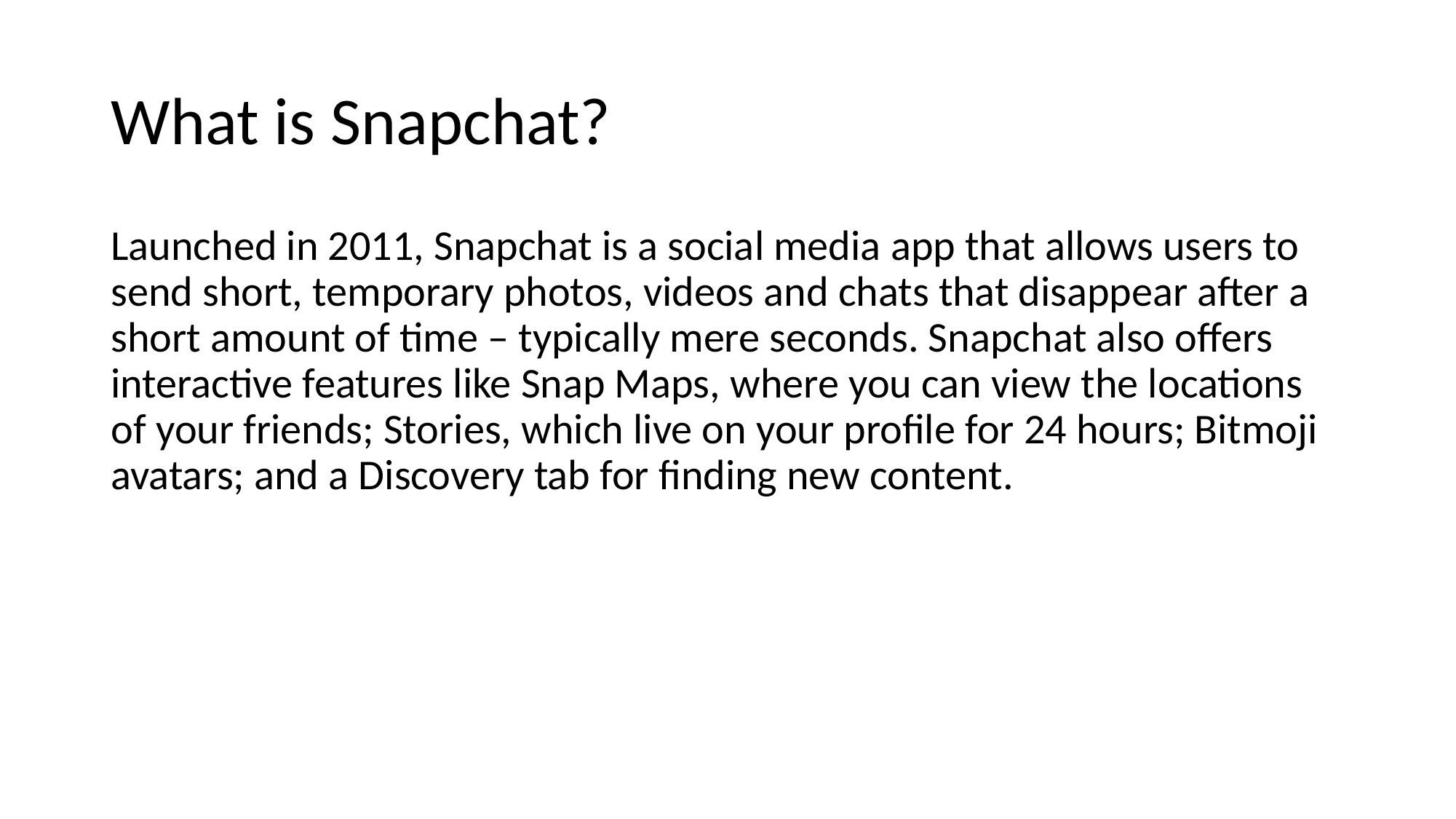

# What is Snapchat?
Launched in 2011, Snapchat is a social media app that allows users to send short, temporary photos, videos and chats that disappear after a short amount of time – typically mere seconds. Snapchat also offers interactive features like Snap Maps, where you can view the locations of your friends; Stories, which live on your profile for 24 hours; Bitmoji avatars; and a Discovery tab for finding new content.